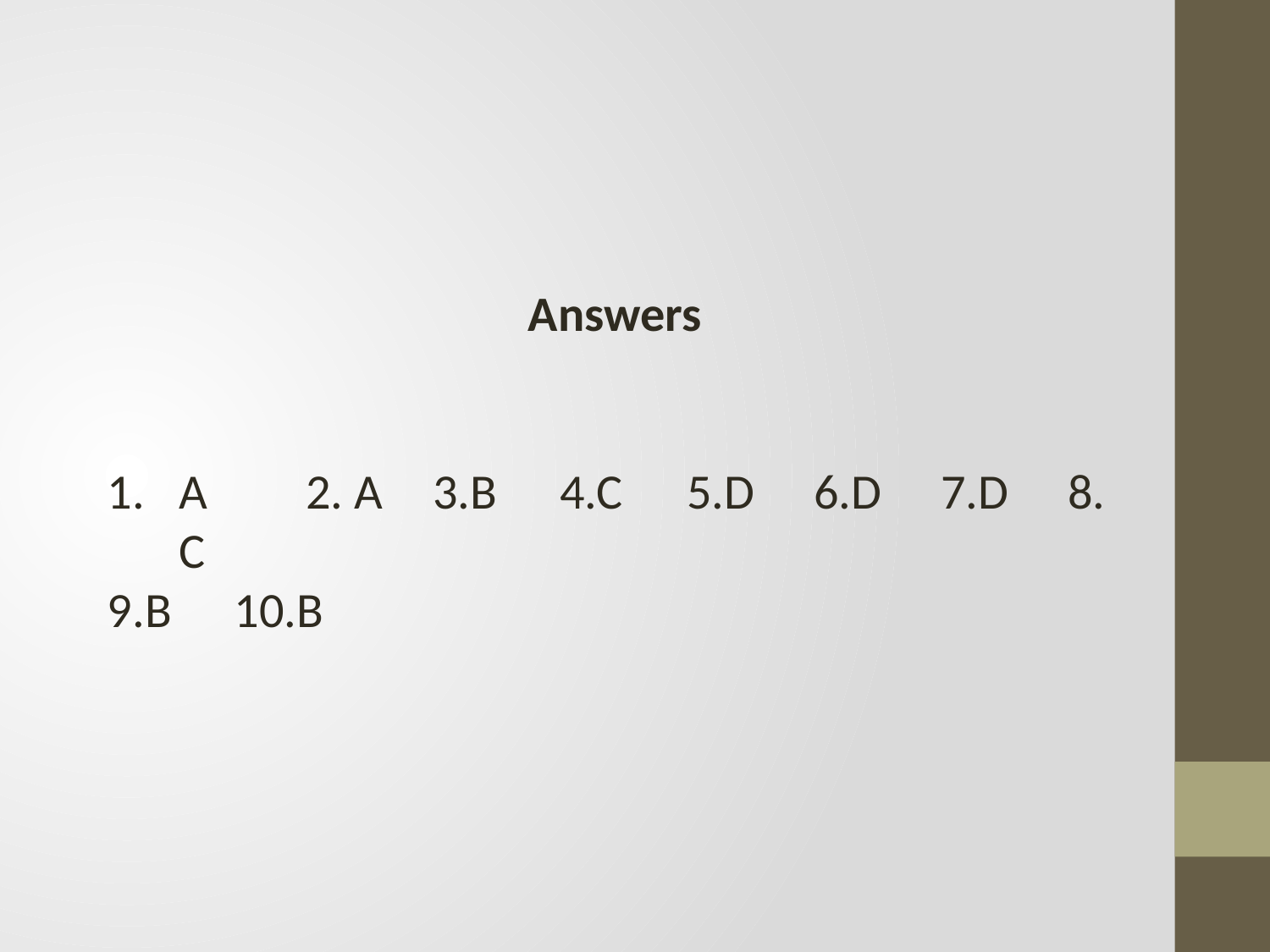

Answers

A	2. A	3.B	4.C	5.D	6.D	7.D	8. C
9.B	10.B